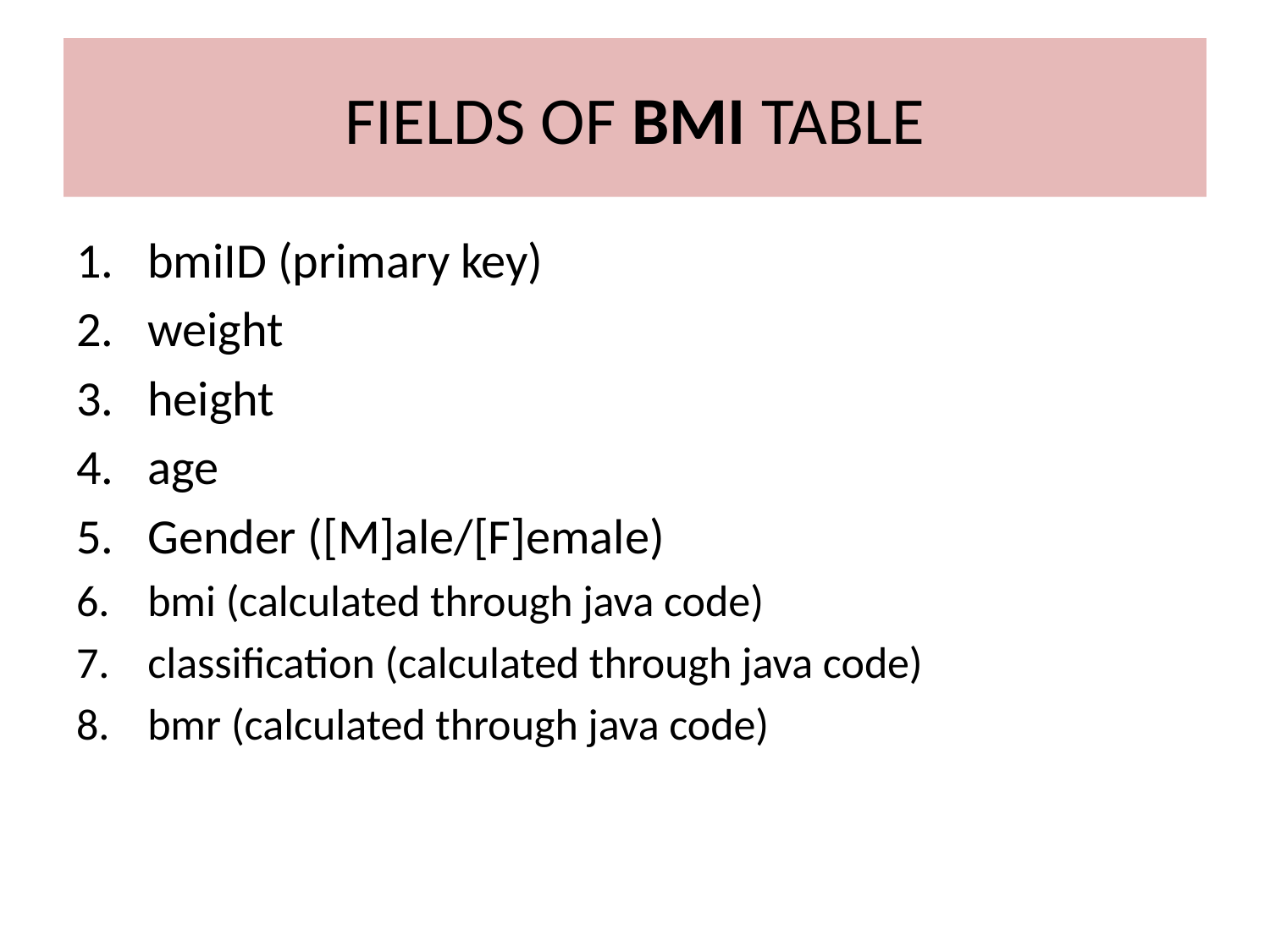

# FIELDS OF BMI TABLE
bmiID (primary key)
weight
height
age
Gender ([M]ale/[F]emale)
bmi (calculated through java code)
classification (calculated through java code)
bmr (calculated through java code)